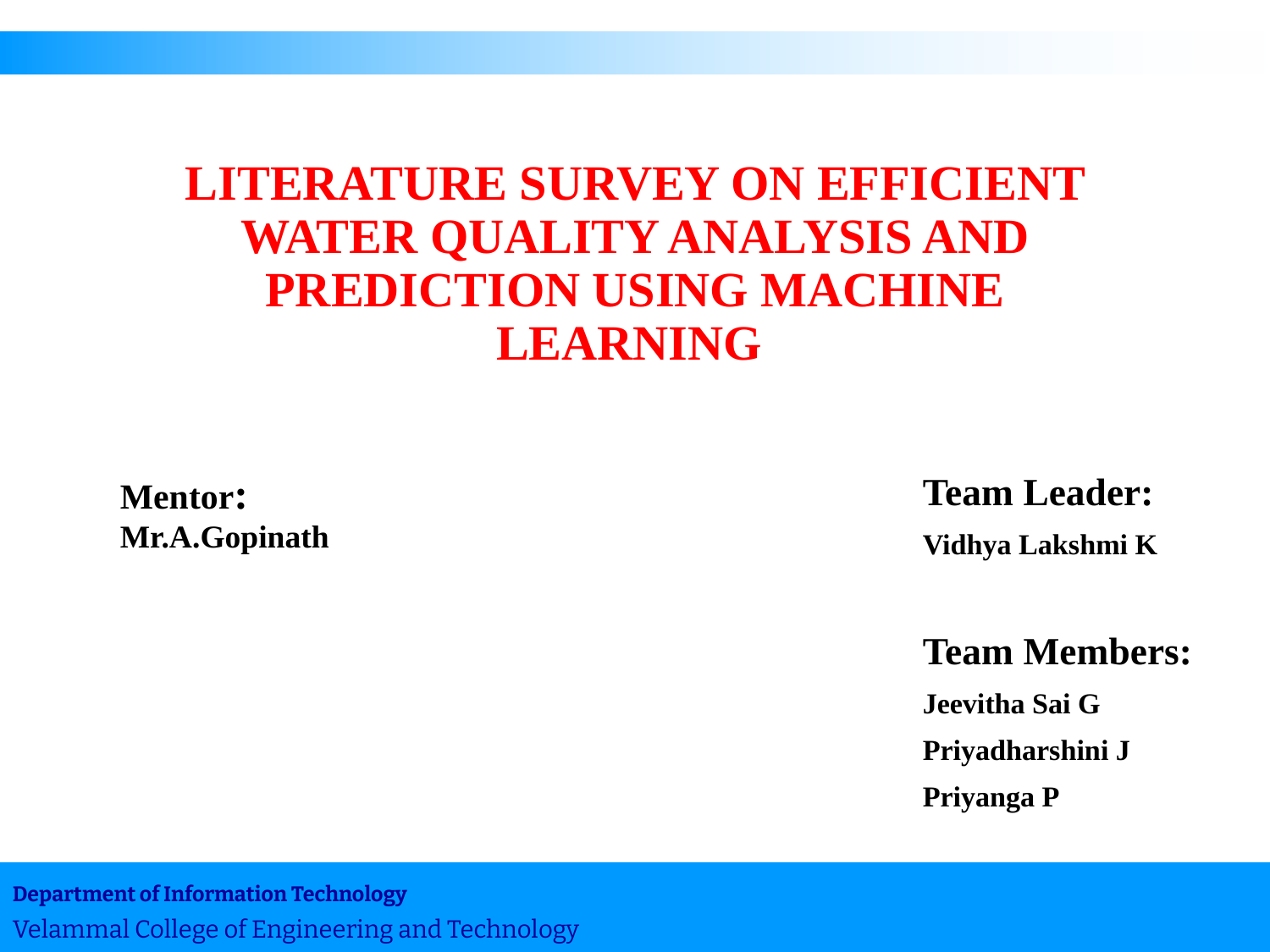

LITERATURE SURVEY ON EFFICIENT WATER QUALITY ANALYSIS AND PREDICTION USING MACHINE LEARNING
Mentor:
Mr.A.Gopinath

Team Leader:
Vidhya Lakshmi K

Team Members:
Jeevitha Sai G
Priyadharshini J
Priyanga P
Department of Information Technology
Velammal College of Engineering and Technology